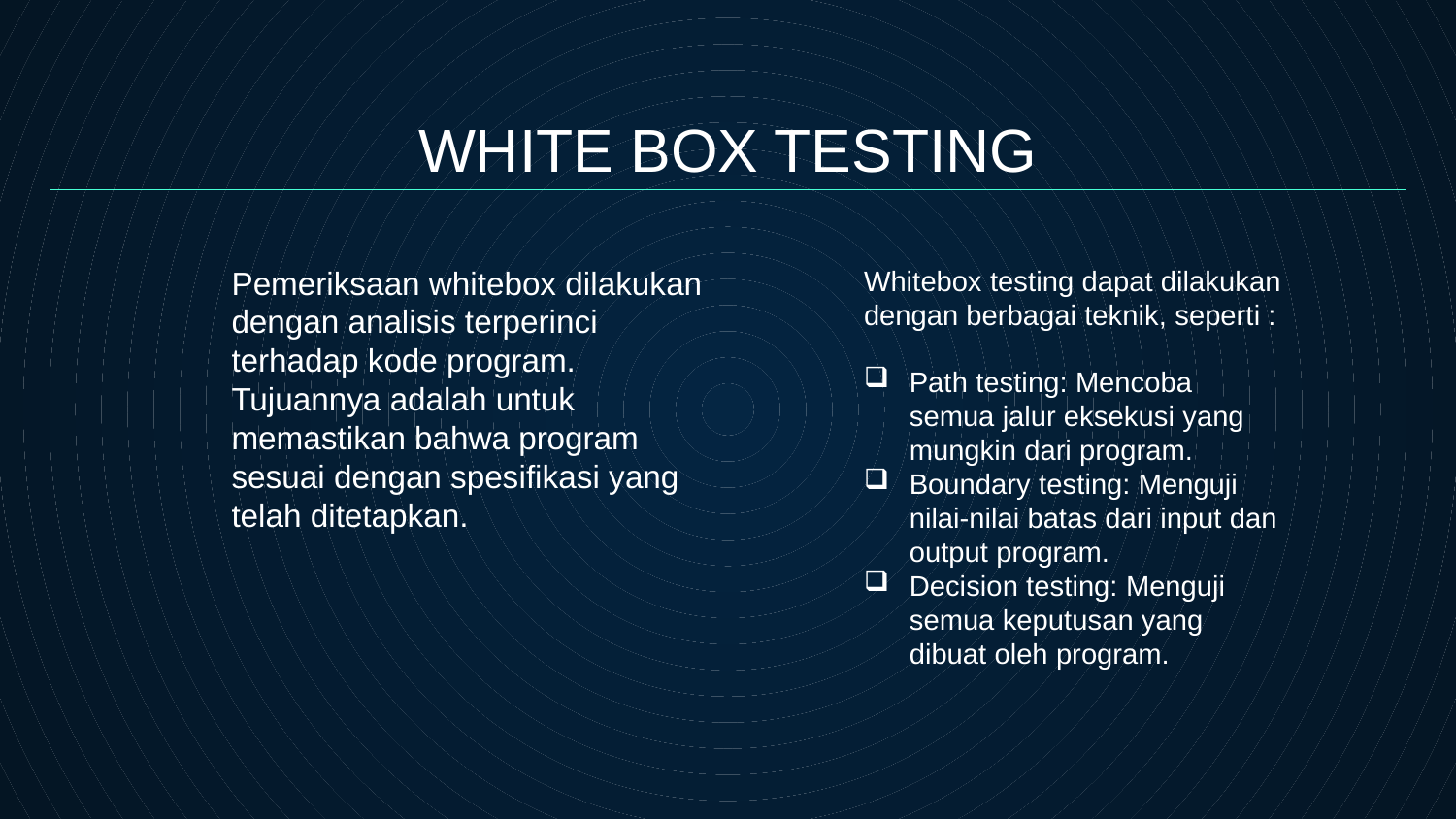

WHITE BOX TESTING
Pemeriksaan whitebox dilakukan dengan analisis terperinci terhadap kode program. Tujuannya adalah untuk memastikan bahwa program sesuai dengan spesifikasi yang telah ditetapkan.
Whitebox testing dapat dilakukan dengan berbagai teknik, seperti :

Path testing: Mencoba semua jalur eksekusi yang mungkin dari program.
Boundary testing: Menguji nilai-nilai batas dari input dan output program.
Decision testing: Menguji semua keputusan yang dibuat oleh program.